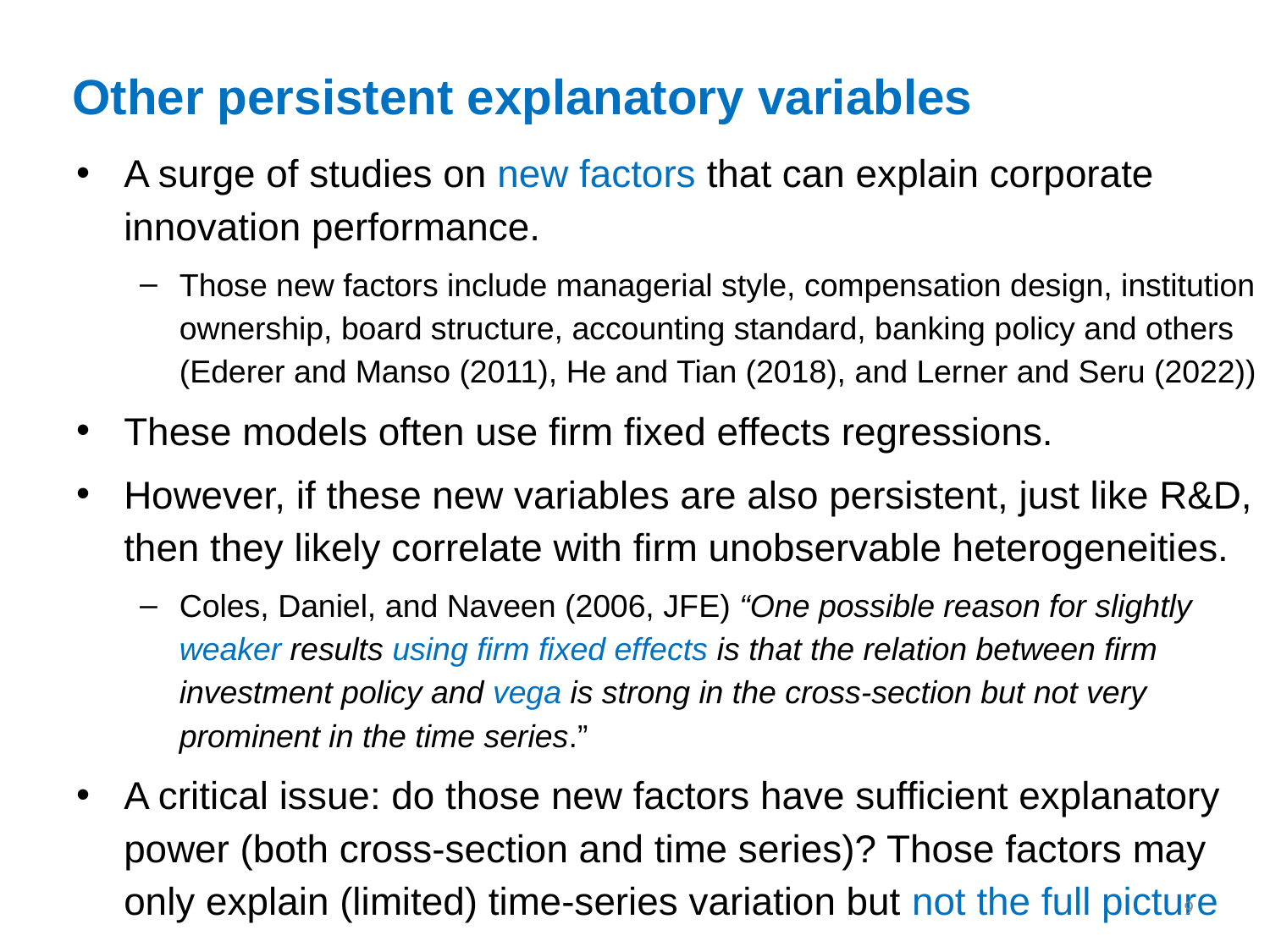

# Other persistent explanatory variables
A surge of studies on new factors that can explain corporate innovation performance.
Those new factors include managerial style, compensation design, institution ownership, board structure, accounting standard, banking policy and others (Ederer and Manso (2011), He and Tian (2018), and Lerner and Seru (2022))
These models often use firm fixed effects regressions.
However, if these new variables are also persistent, just like R&D, then they likely correlate with firm unobservable heterogeneities.
Coles, Daniel, and Naveen (2006, JFE) “One possible reason for slightly weaker results using firm fixed effects is that the relation between firm investment policy and vega is strong in the cross-section but not very prominent in the time series.”
A critical issue: do those new factors have sufficient explanatory power (both cross-section and time series)? Those factors may only explain (limited) time-series variation but not the full picture

9